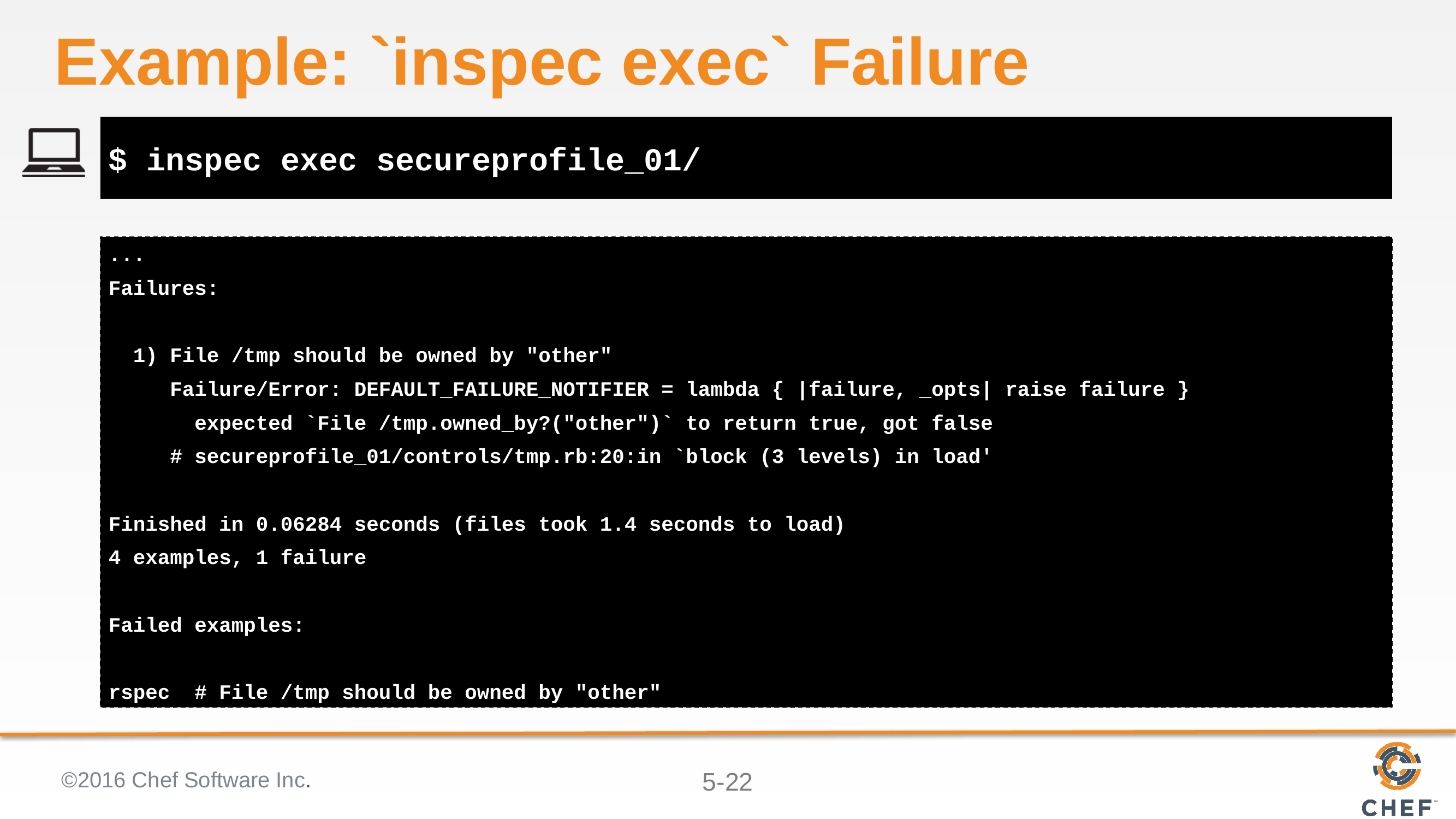

# Example: `inspec exec` Failure
$ inspec exec secureprofile_01/
...
Failures:

  1) File /tmp should be owned by "other"
     Failure/Error: DEFAULT_FAILURE_NOTIFIER = lambda { |failure, _opts| raise failure }
       expected `File /tmp.owned_by?("other")` to return true, got false
     # secureprofile_01/controls/tmp.rb:20:in `block (3 levels) in load'

Finished in 0.06284 seconds (files took 1.4 seconds to load)
4 examples, 1 failure

Failed examples:

rspec  # File /tmp should be owned by "other"